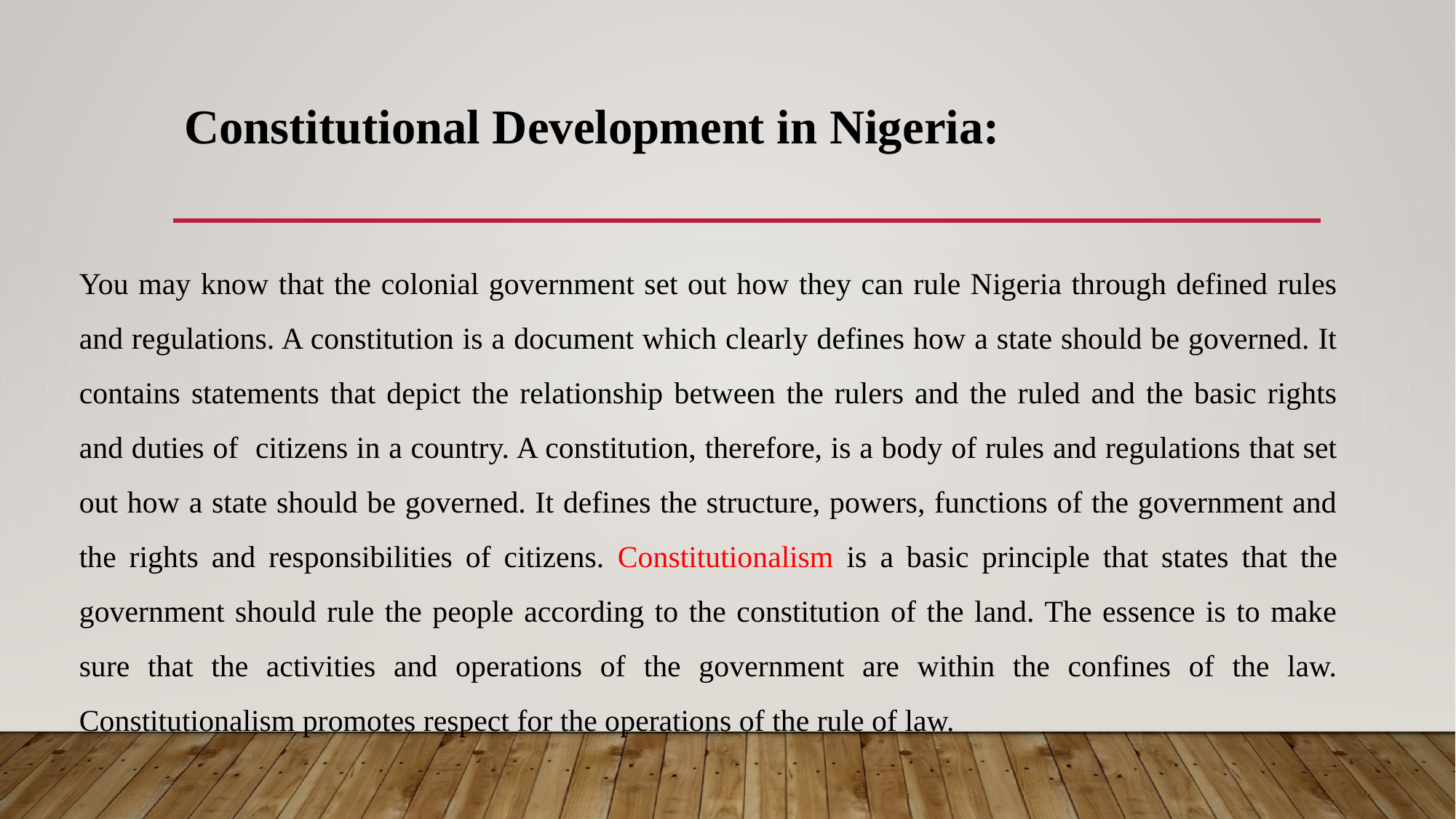

# Constitutional Development in Nigeria:
You may know that the colonial government set out how they can rule Nigeria through defined rules and regulations. A constitution is a document which clearly defines how a state should be governed. It contains statements that depict the relationship between the rulers and the ruled and the basic rights and duties of  citizens in a country. A constitution, therefore, is a body of rules and regulations that set out how a state should be governed. It defines the structure, powers, functions of the government and the rights and responsibilities of citizens. Constitutionalism is a basic principle that states that the government should rule the people according to the constitution of the land. The essence is to make sure that the activities and operations of the government are within the confines of the law. Constitutionalism promotes respect for the operations of the rule of law.